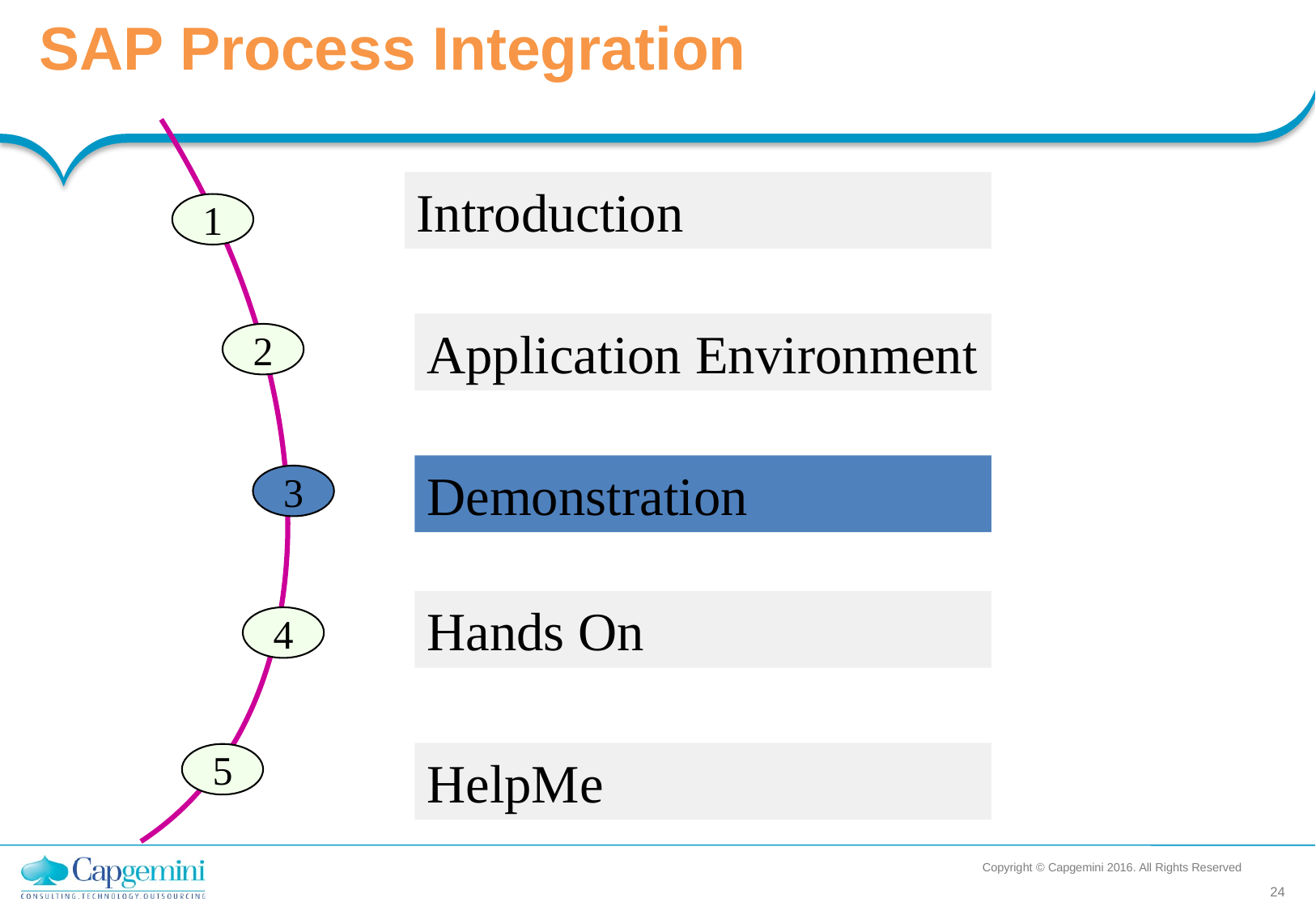

SAP Process Integration

Introduction
1

Application Environment
2
Demonstration
3
Hands On
4
HelpMe
5

Copyright © Capgemini 2016. All Rights Reserved
24